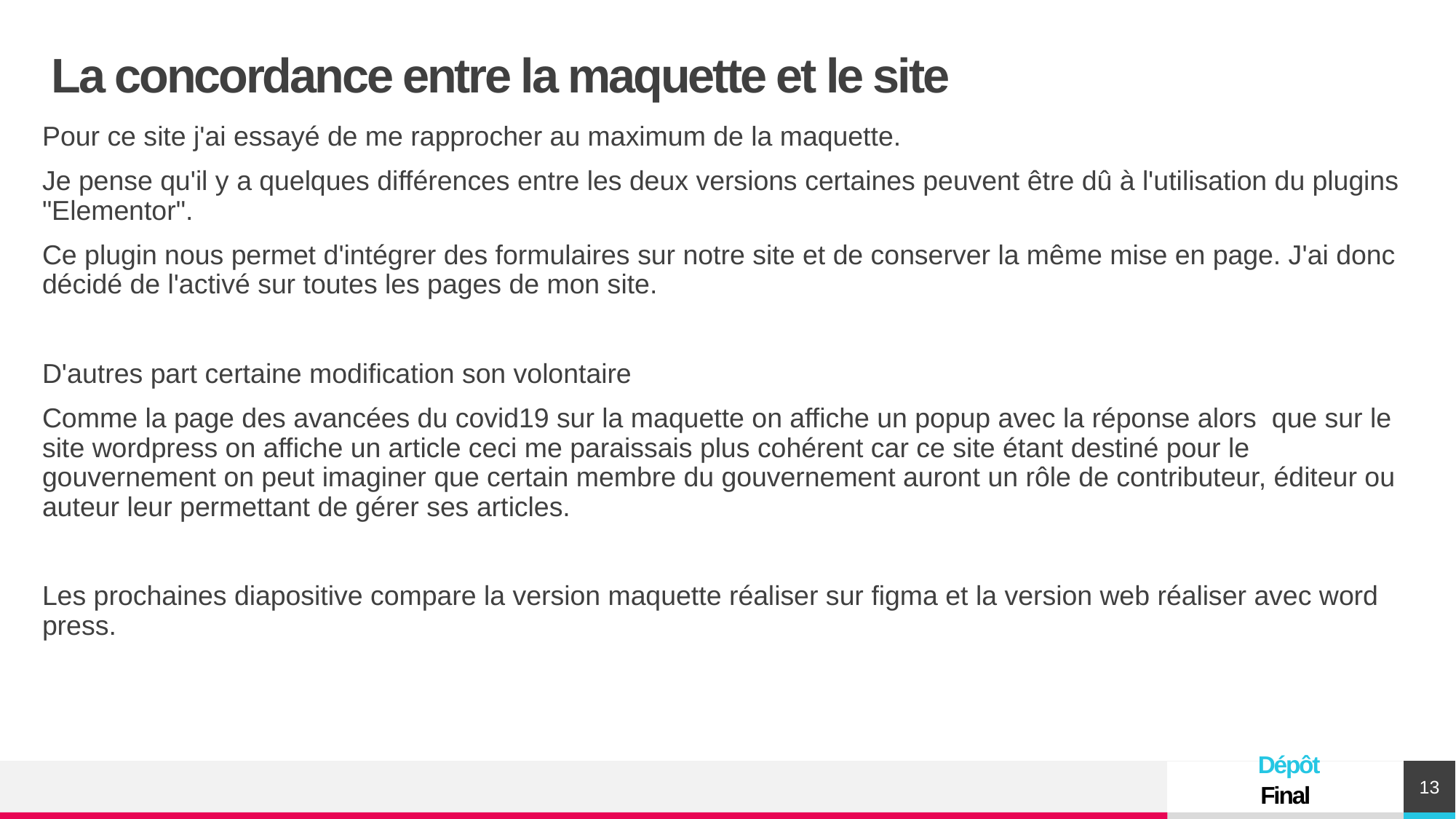

# La concordance entre la maquette et le site
Pour ce site j'ai essayé de me rapprocher au maximum de la maquette.
Je pense qu'il y a quelques différences entre les deux versions certaines peuvent être dû à l'utilisation du plugins "Elementor".
Ce plugin nous permet d'intégrer des formulaires sur notre site et de conserver la même mise en page. J'ai donc décidé de l'activé sur toutes les pages de mon site.

D'autres part certaine modification son volontaire
Comme la page des avancées du covid19 sur la maquette on affiche un popup avec la réponse alors  que sur le site wordpress on affiche un article ceci me paraissais plus cohérent car ce site étant destiné pour le gouvernement on peut imaginer que certain membre du gouvernement auront un rôle de contributeur, éditeur ou auteur leur permettant de gérer ses articles.

Les prochaines diapositive compare la version maquette réaliser sur figma et la version web réaliser avec word press.

Dépôt
Final
13